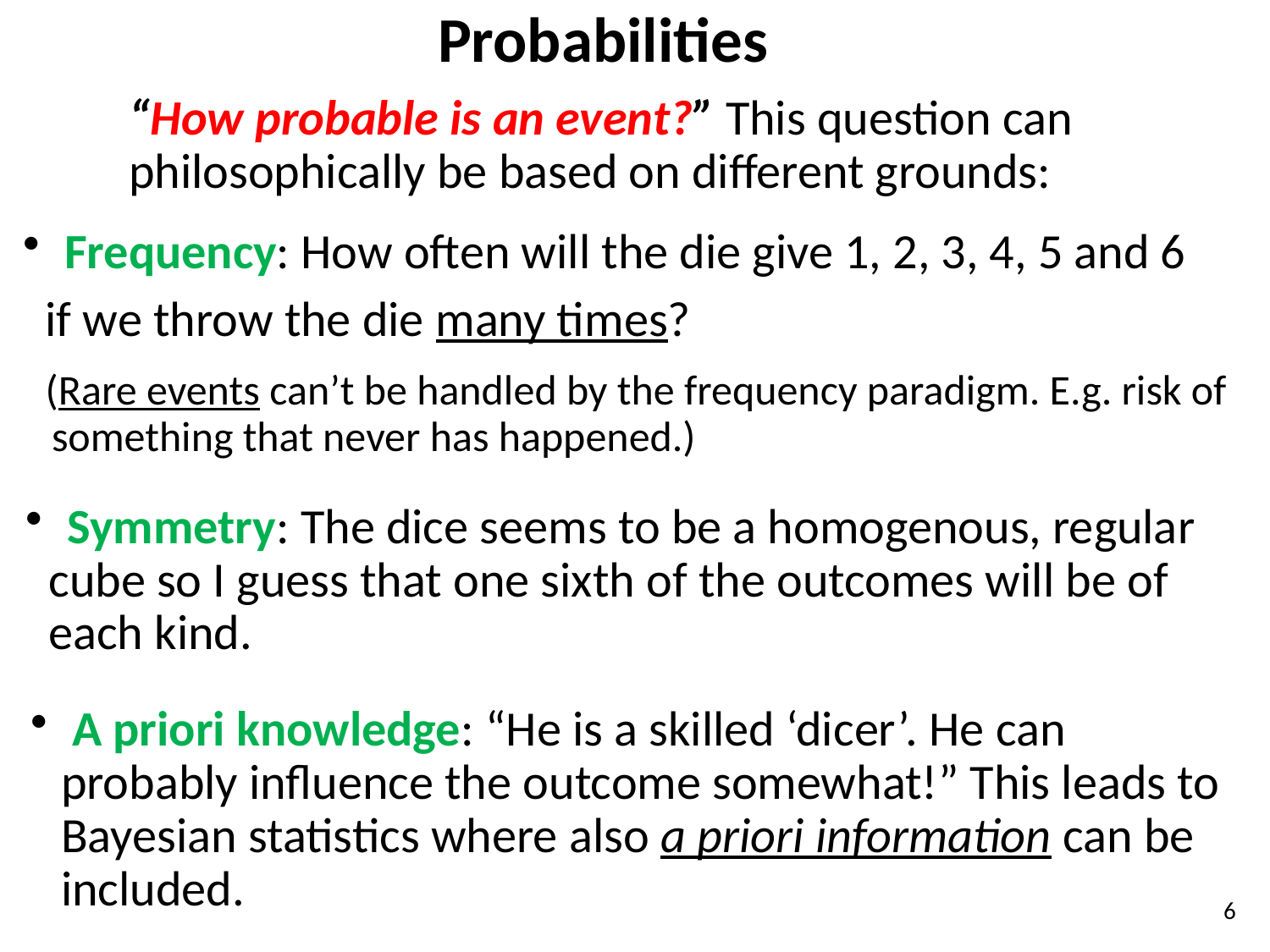

# Probabilities
“How probable is an event?” This question can philosophically be based on different grounds:
 Frequency: How often will the die give 1, 2, 3, 4, 5 and 6
  if we throw the die many times?
  (Rare events can’t be handled by the frequency paradigm. E.g. risk of
   something that never has happened.)
 Symmetry: The dice seems to be a homogenous, regular
  cube so I guess that one sixth of the outcomes will be of
  each kind.
 A priori knowledge: “He is a skilled ‘dicer’. He can probably influence the outcome somewhat!” This leads to Bayesian statistics where also a priori information can be included.
6